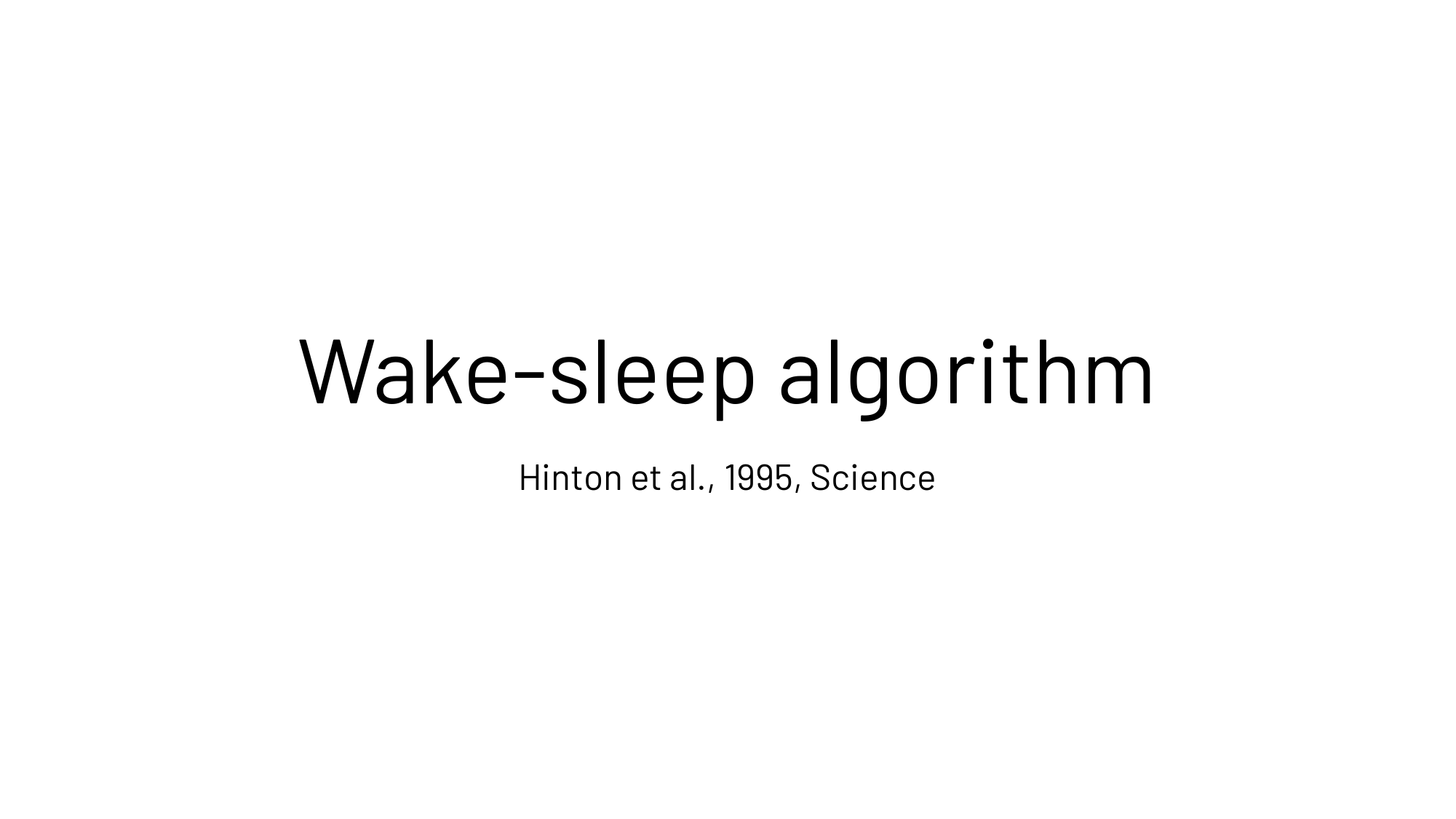

# Wake-sleep algorithm
Hinton et al., 1995, Science